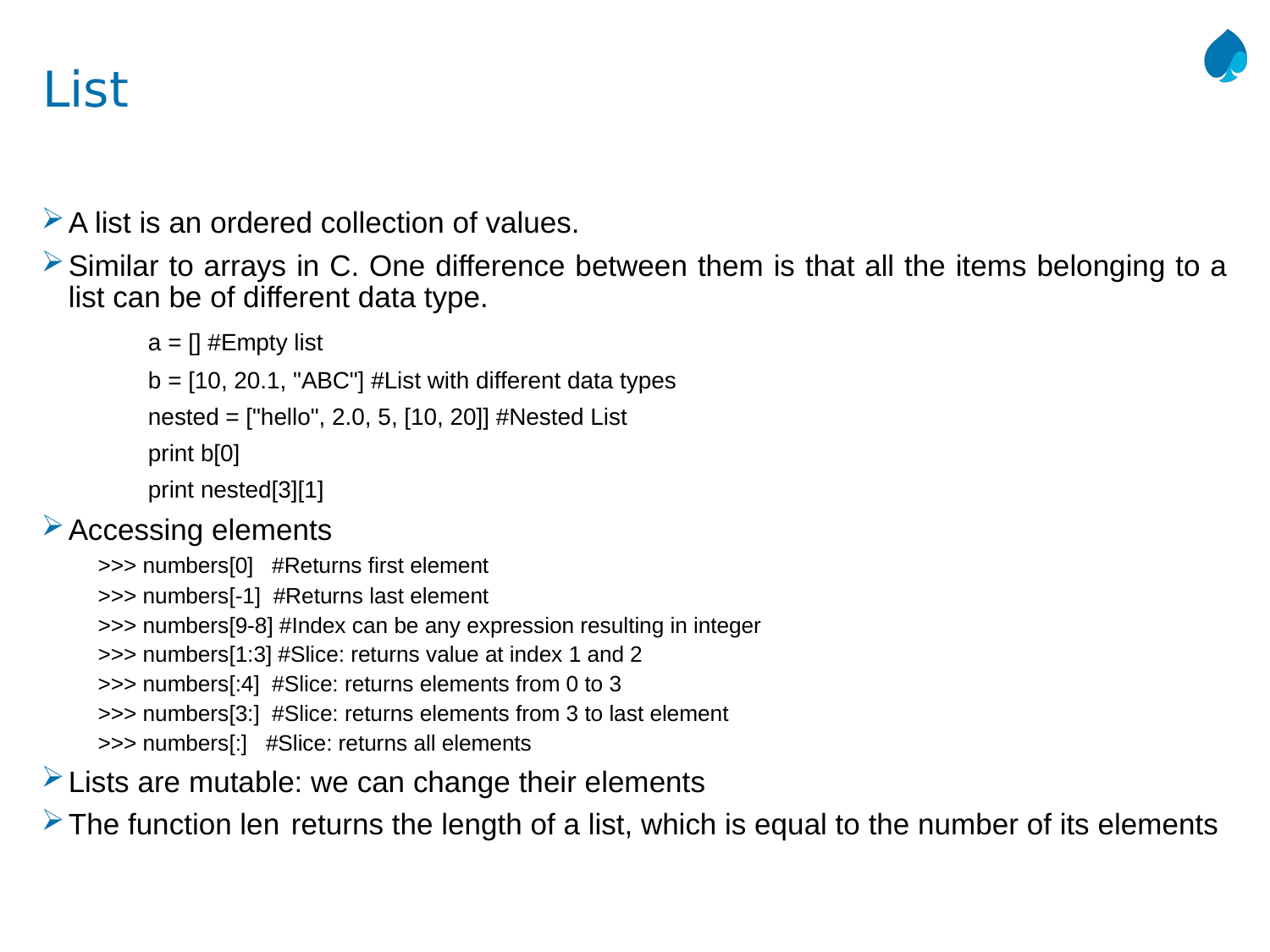

# List
A list is an ordered collection of values.
Similar to arrays in C. One difference between them is that all the items belonging to a list can be of different data type.
	a = [] #Empty list
	b = [10, 20.1, "ABC"] #List with different data types
	nested = ["hello", 2.0, 5, [10, 20]] #Nested List
	print b[0]
	print nested[3][1]
Accessing elements
	>>> numbers[0]   #Returns first element
	>>> numbers[-1]  #Returns last element
	>>> numbers[9-8] #Index can be any expression resulting in integer
	>>> numbers[1:3] #Slice: returns value at index 1 and 2
	>>> numbers[:4]  #Slice: returns elements from 0 to 3
	>>> numbers[3:]  #Slice: returns elements from 3 to last element
	>>> numbers[:]   #Slice: returns all elements
Lists are mutable: we can change their elements
The function len  returns the length of a list, which is equal to the number of its elements